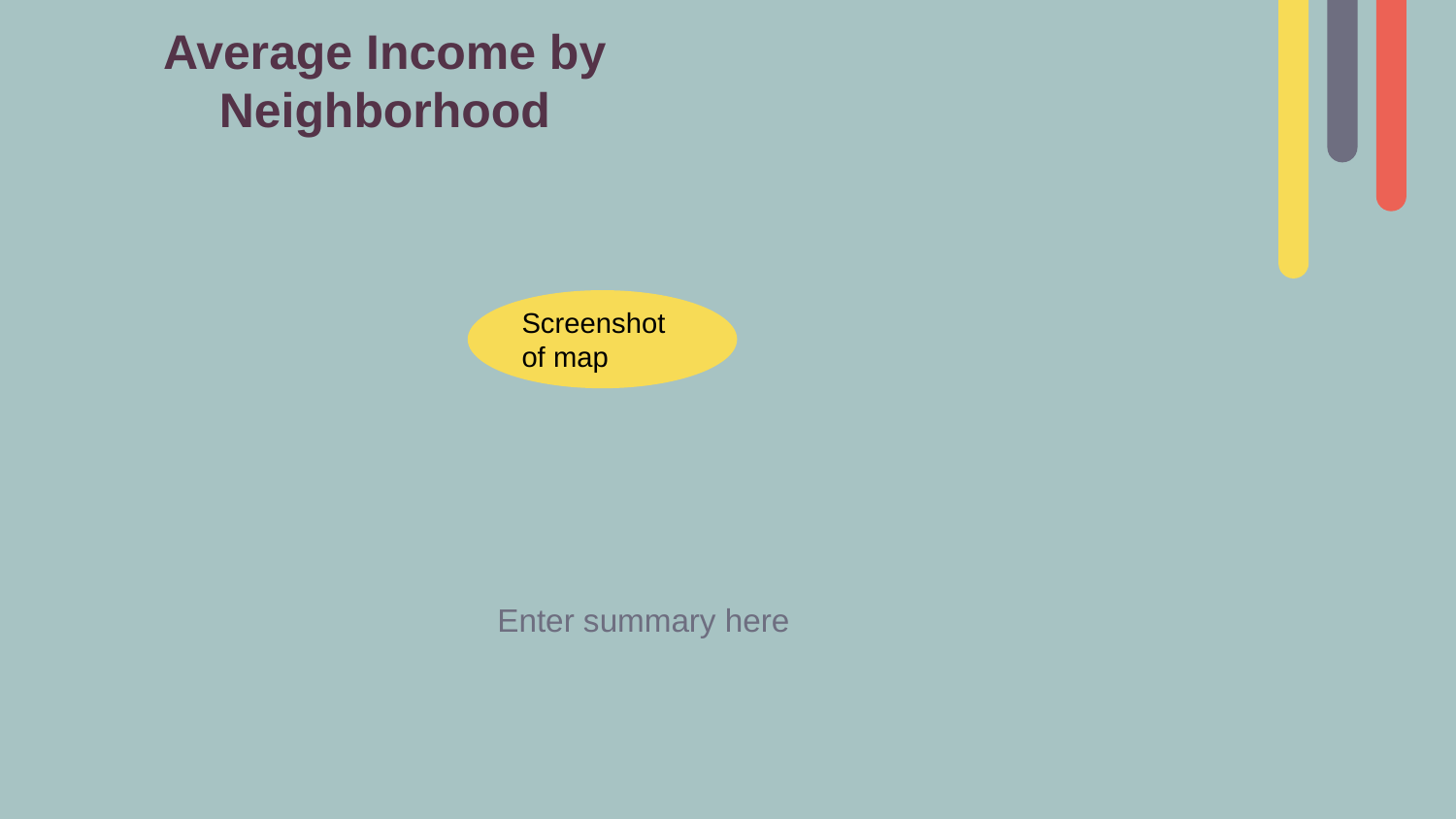

Average Income by Neighborhood
Screenshot of map
Enter summary here